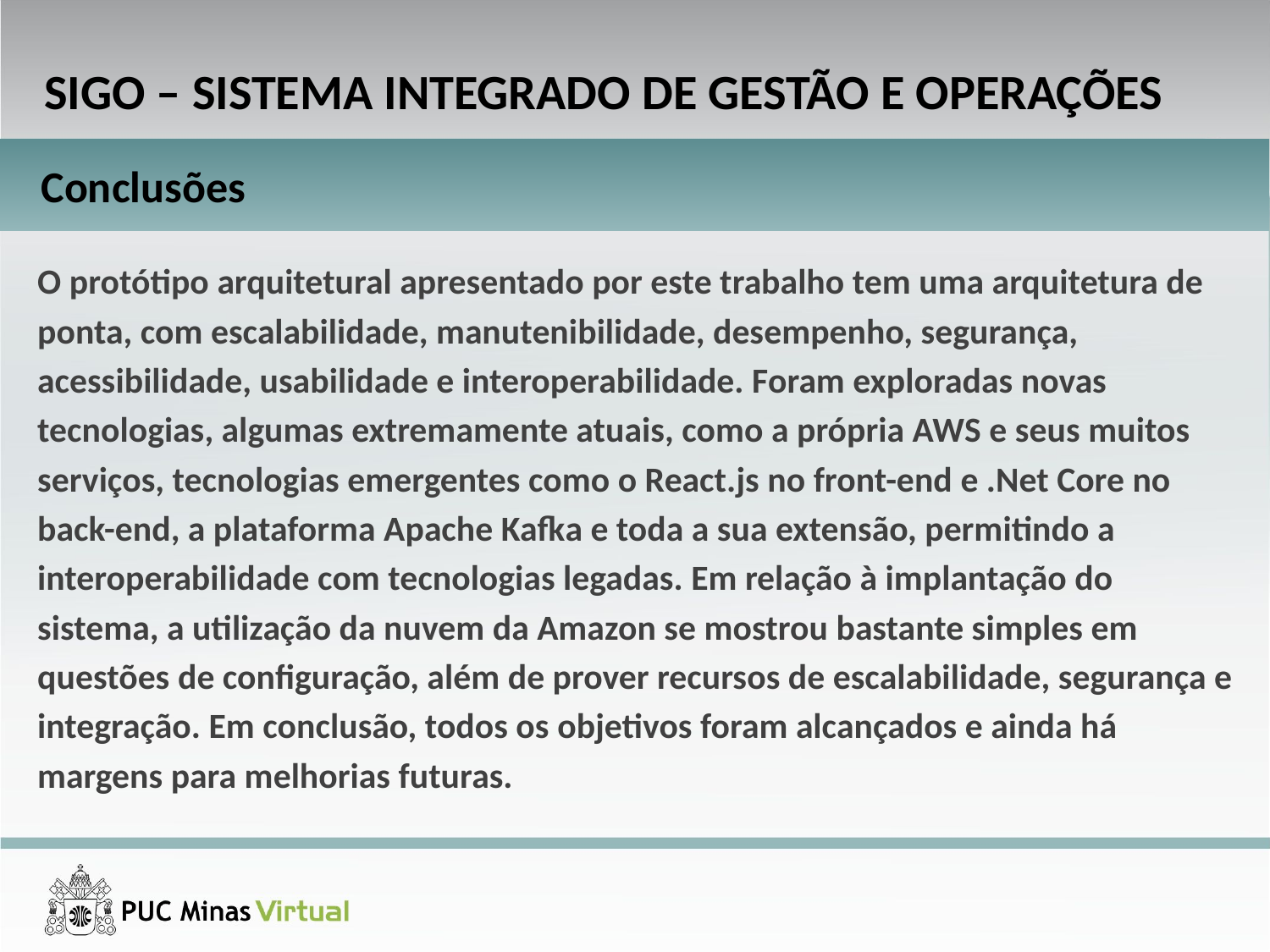

SIGO – SISTEMA INTEGRADO DE GESTÃO E OPERAÇÕES

Conclusões
O protótipo arquitetural apresentado por este trabalho tem uma arquitetura de ponta, com escalabilidade, manutenibilidade, desempenho, segurança, acessibilidade, usabilidade e interoperabilidade. Foram exploradas novas tecnologias, algumas extremamente atuais, como a própria AWS e seus muitos serviços, tecnologias emergentes como o React.js no front-end e .Net Core no back-end, a plataforma Apache Kafka e toda a sua extensão, permitindo a interoperabilidade com tecnologias legadas. Em relação à implantação do sistema, a utilização da nuvem da Amazon se mostrou bastante simples em questões de configuração, além de prover recursos de escalabilidade, segurança e integração. Em conclusão, todos os objetivos foram alcançados e ainda há margens para melhorias futuras.